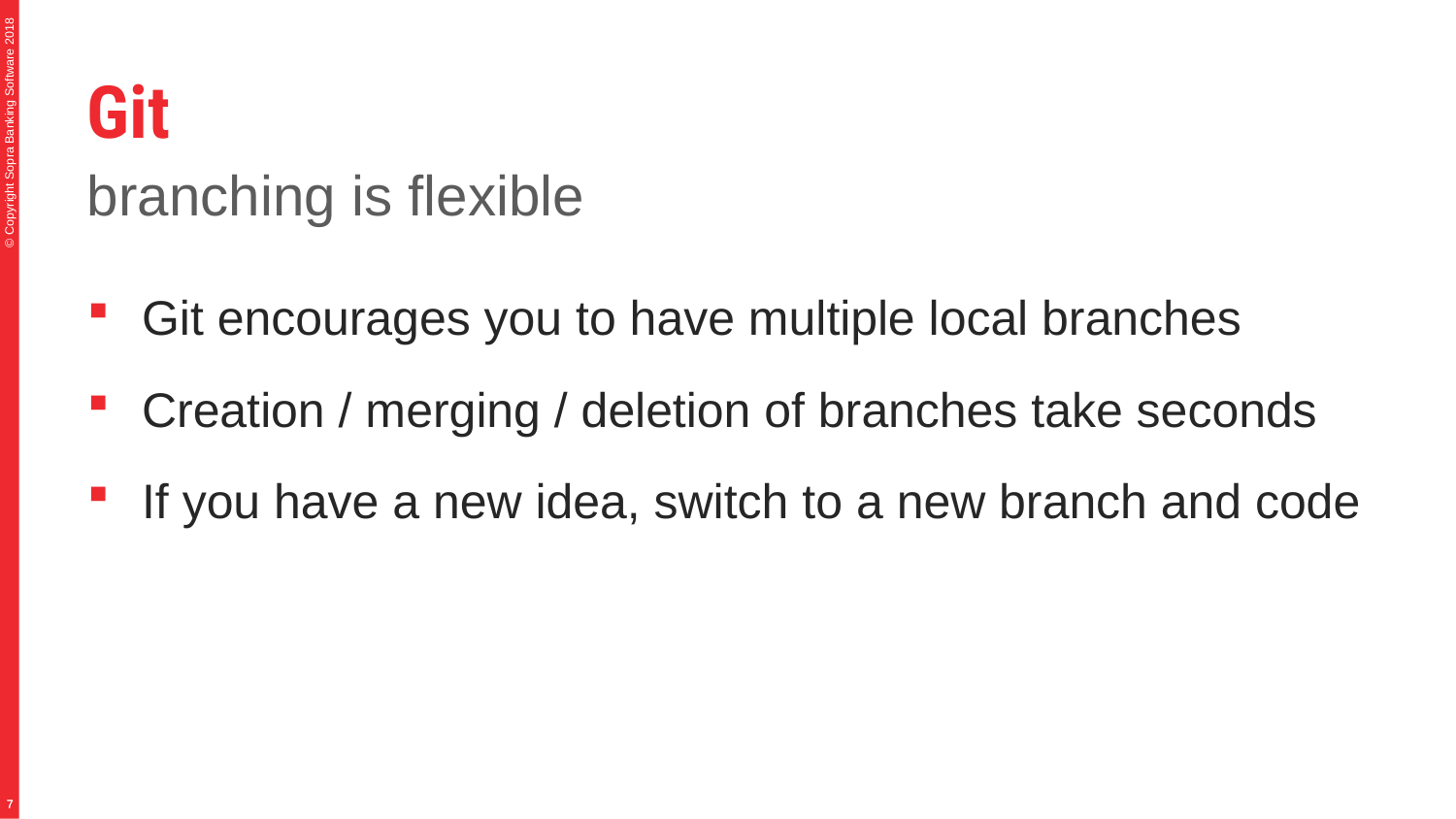

# Git
branching is flexible
Git encourages you to have multiple local branches
Creation / merging / deletion of branches take seconds
If you have a new idea, switch to a new branch and code